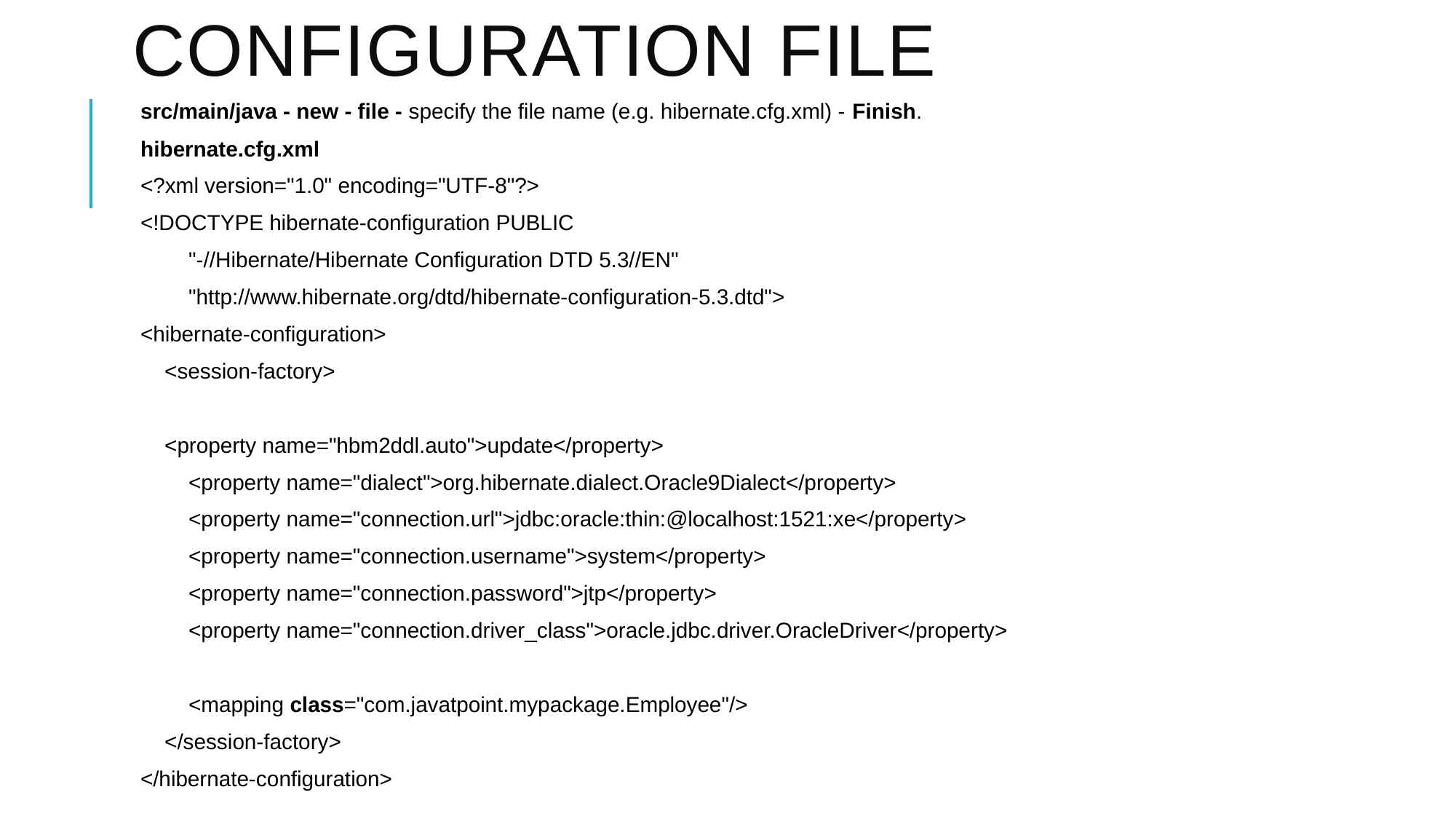

# Configuration file
src/main/java - new - file - specify the file name (e.g. hibernate.cfg.xml) - Finish.
hibernate.cfg.xml
<?xml version="1.0" encoding="UTF-8"?>
<!DOCTYPE hibernate-configuration PUBLIC
        "-//Hibernate/Hibernate Configuration DTD 5.3//EN"
        "http://www.hibernate.org/dtd/hibernate-configuration-5.3.dtd">
<hibernate-configuration>
    <session-factory>

    <property name="hbm2ddl.auto">update</property>
        <property name="dialect">org.hibernate.dialect.Oracle9Dialect</property>
        <property name="connection.url">jdbc:oracle:thin:@localhost:1521:xe</property>
        <property name="connection.username">system</property>
        <property name="connection.password">jtp</property>
        <property name="connection.driver_class">oracle.jdbc.driver.OracleDriver</property>

        <mapping class="com.javatpoint.mypackage.Employee"/>
    </session-factory>
</hibernate-configuration>